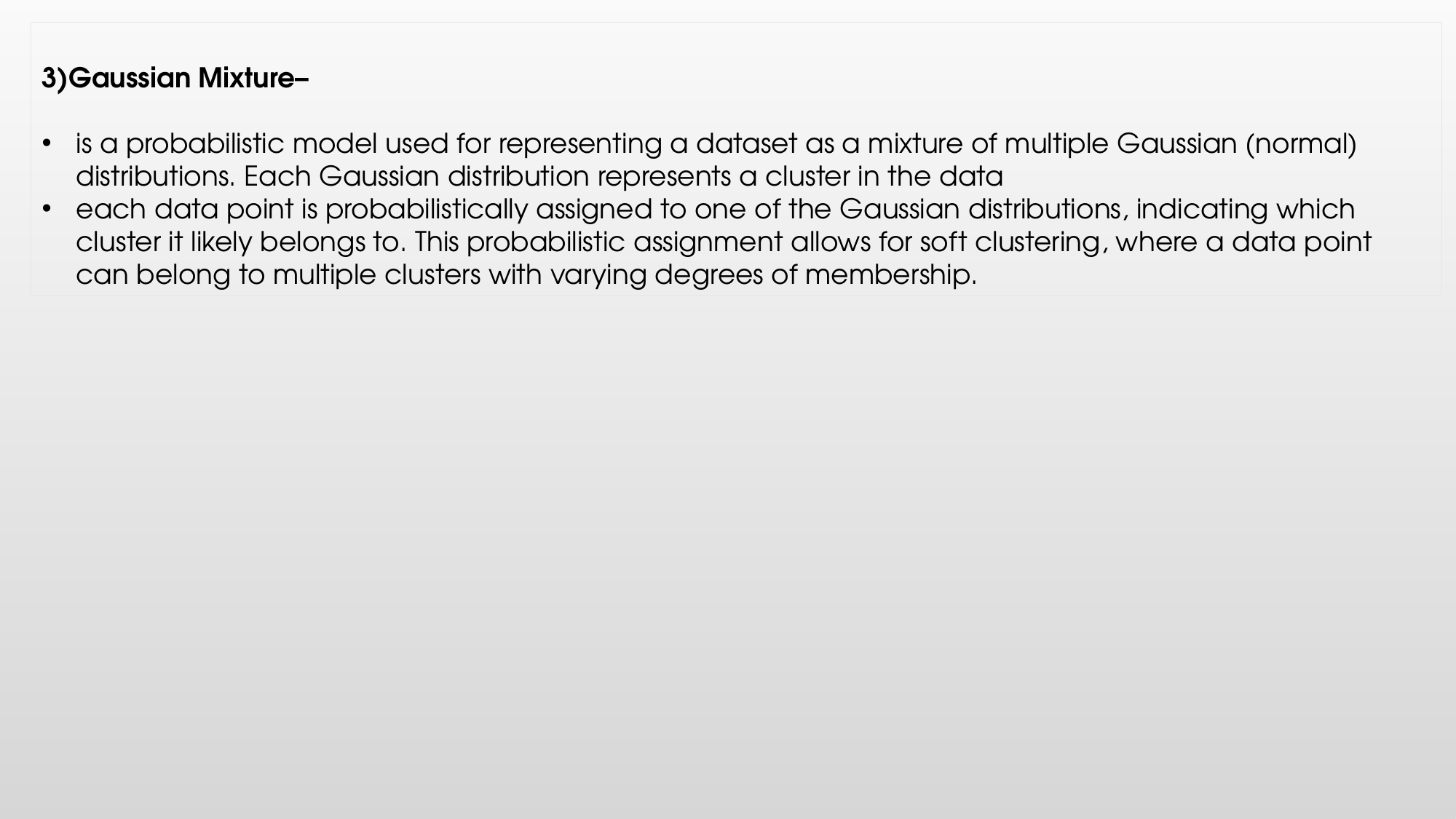

3)Gaussian Mixture–

is a probabilistic model used for representing a dataset as a mixture of multiple Gaussian (normal) distributions. Each Gaussian distribution represents a cluster in the data
each data point is probabilistically assigned to one of the Gaussian distributions, indicating which cluster it likely belongs to. This probabilistic assignment allows for soft clustering, where a data point can belong to multiple clusters with varying degrees of membership.